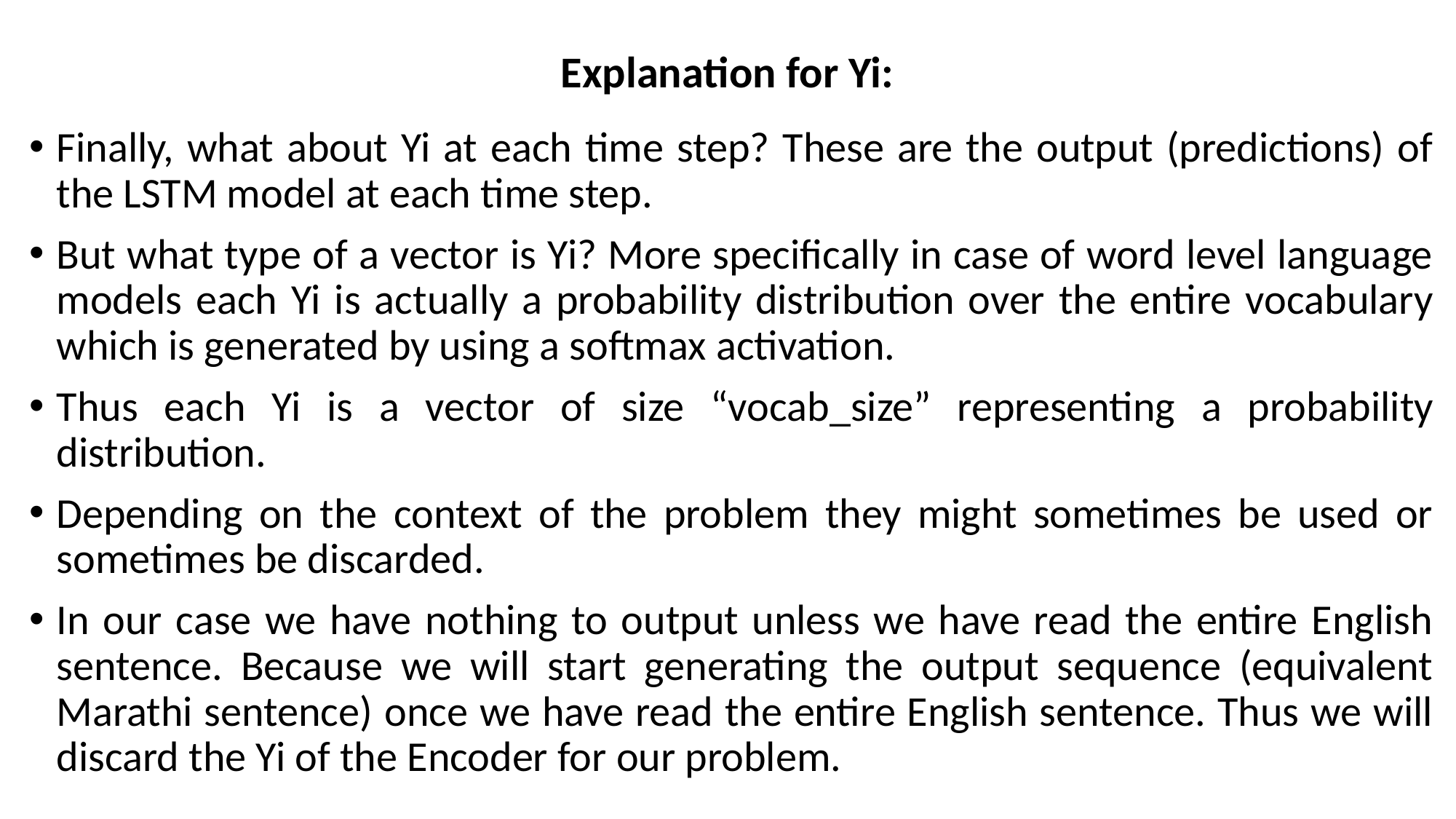

# Explanation for Yi:
Finally, what about Yi at each time step? These are the output (predictions) of the LSTM model at each time step.
But what type of a vector is Yi? More specifically in case of word level language models each Yi is actually a probability distribution over the entire vocabulary which is generated by using a softmax activation.
Thus each Yi is a vector of size “vocab_size” representing a probability distribution.
Depending on the context of the problem they might sometimes be used or sometimes be discarded.
In our case we have nothing to output unless we have read the entire English sentence. Because we will start generating the output sequence (equivalent Marathi sentence) once we have read the entire English sentence. Thus we will discard the Yi of the Encoder for our problem.